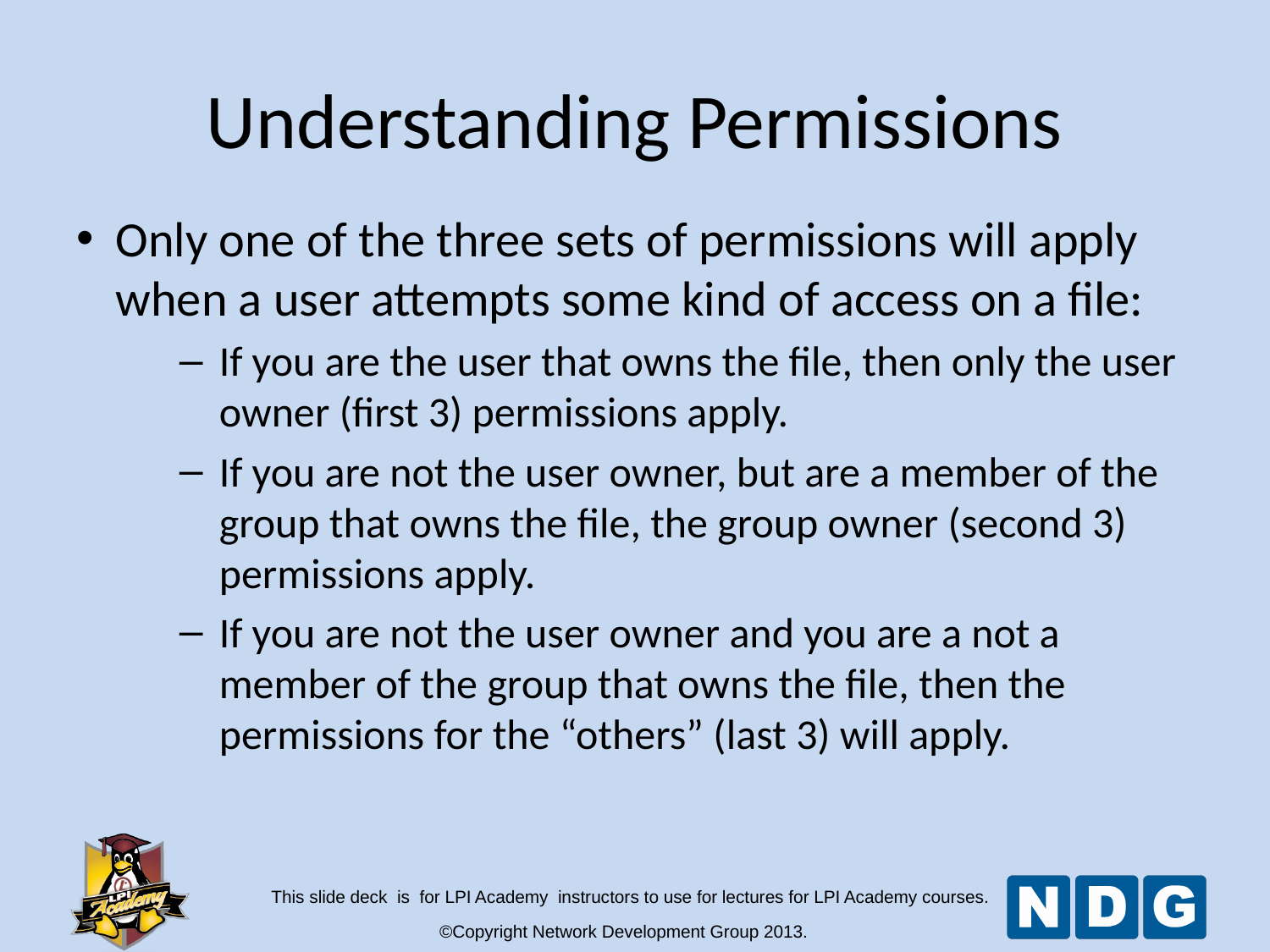

Understanding Permissions
Only one of the three sets of permissions will apply when a user attempts some kind of access on a file:
If you are the user that owns the file, then only the user owner (first 3) permissions apply.
If you are not the user owner, but are a member of the group that owns the file, the group owner (second 3) permissions apply.
If you are not the user owner and you are a not a member of the group that owns the file, then the permissions for the “others” (last 3) will apply.